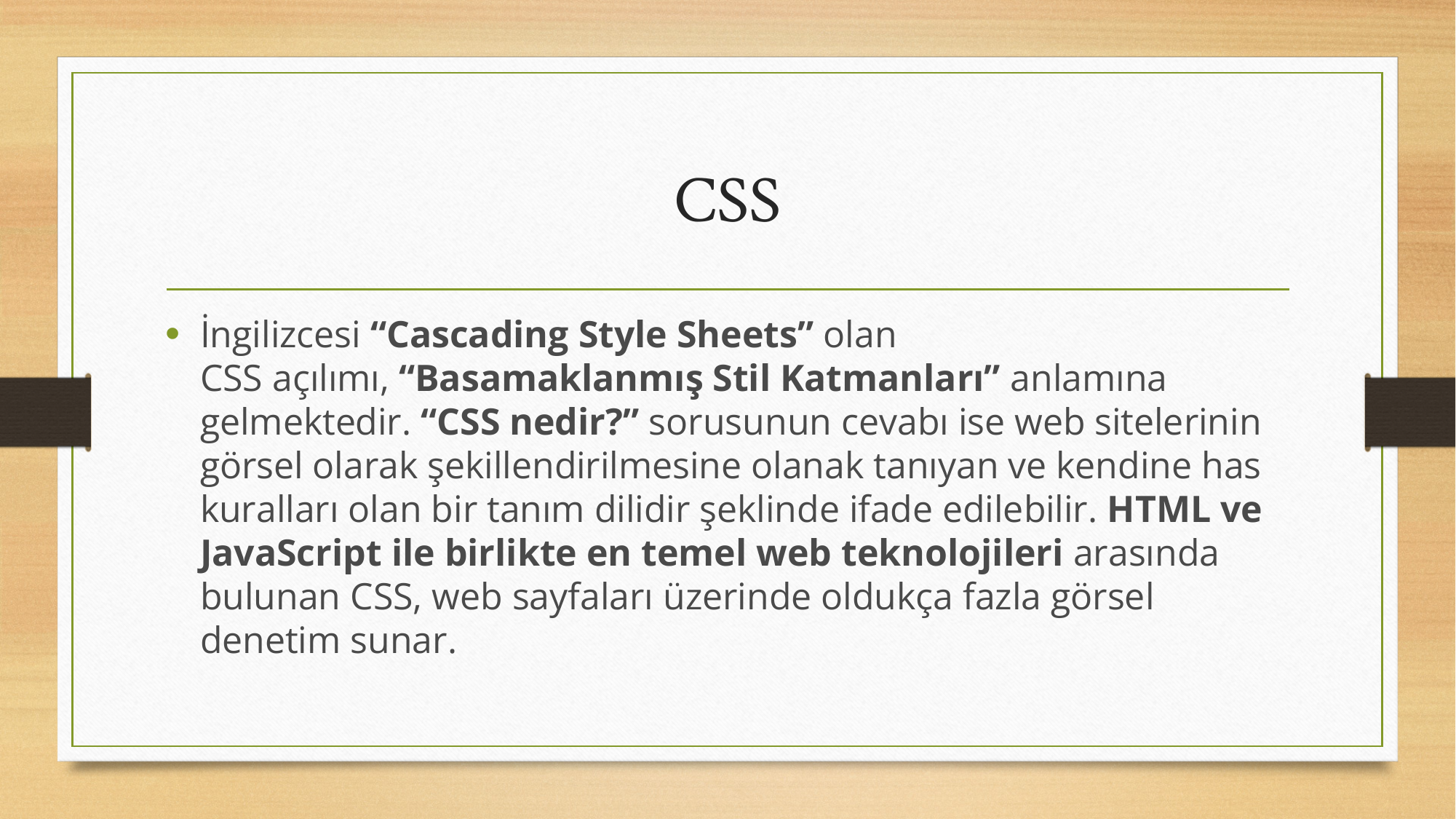

# CSS
İngilizcesi “Cascading Style Sheets” olan CSS açılımı, “Basamaklanmış Stil Katmanları” anlamına gelmektedir. “CSS nedir?” sorusunun cevabı ise web sitelerinin görsel olarak şekillendirilmesine olanak tanıyan ve kendine has kuralları olan bir tanım dilidir şeklinde ifade edilebilir. HTML ve JavaScript ile birlikte en temel web teknolojileri arasında bulunan CSS, web sayfaları üzerinde oldukça fazla görsel denetim sunar.